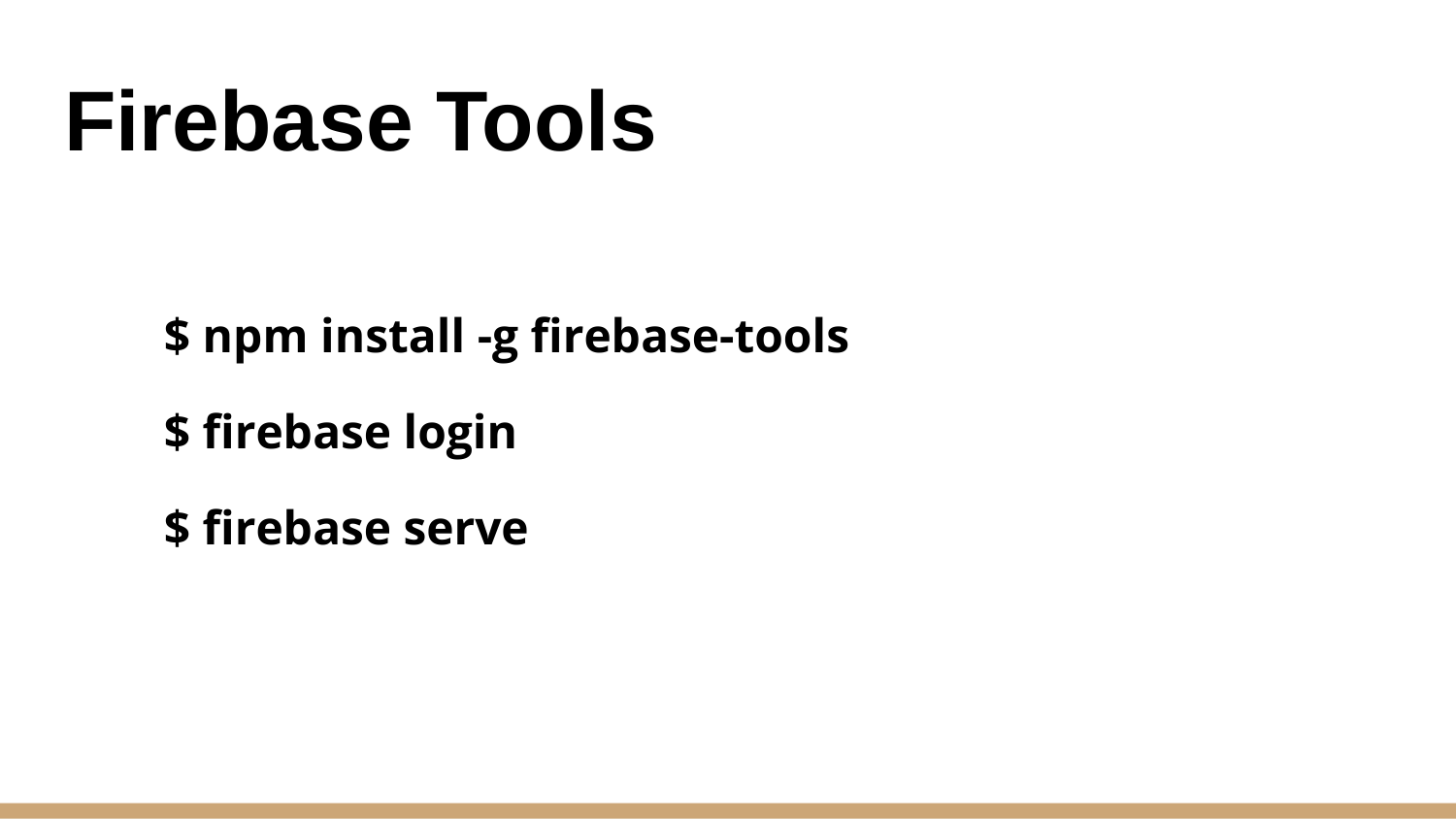

# Firebase Tools

$ npm install -g firebase-tools
$ firebase login
$ firebase serve